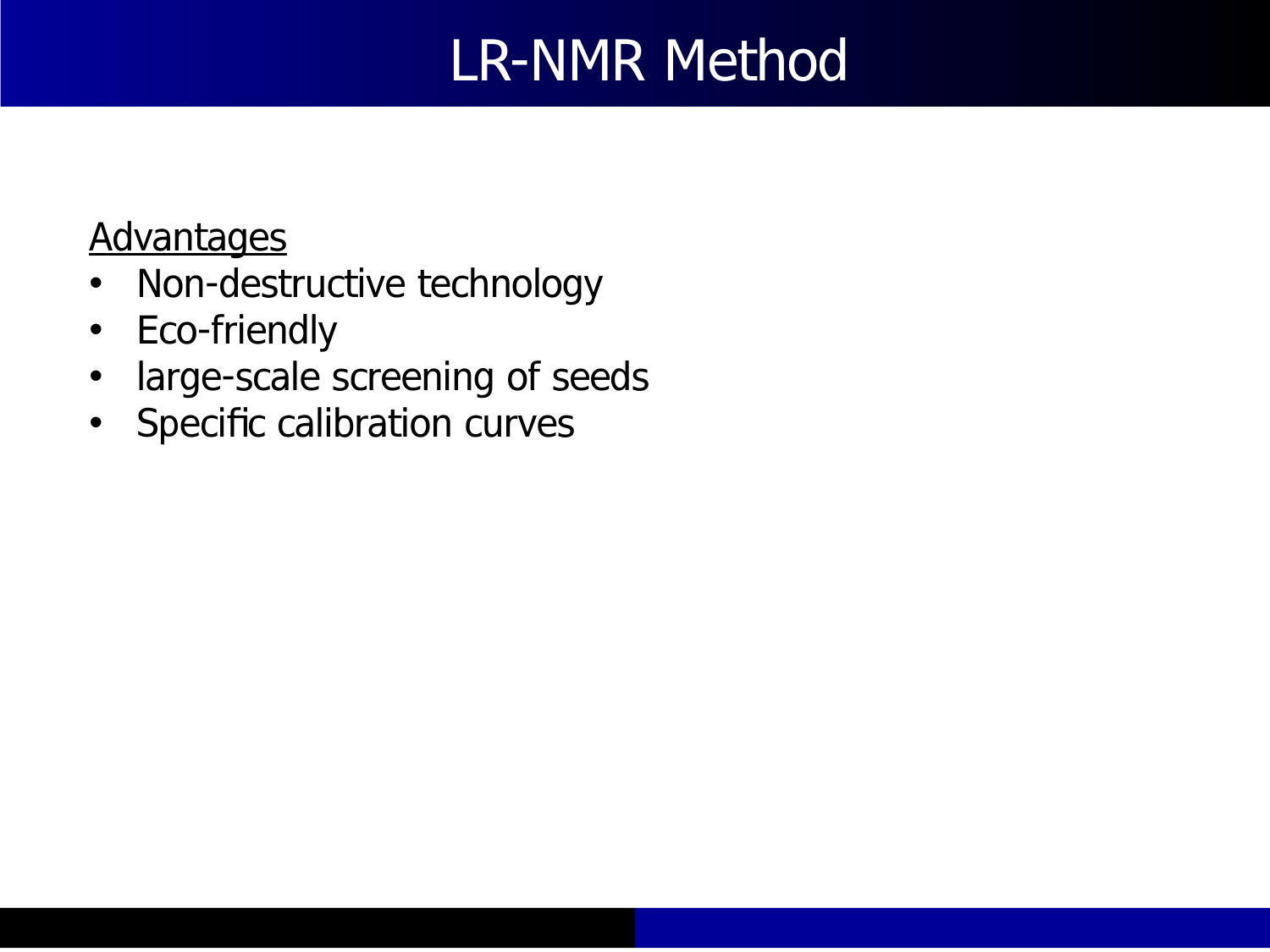

LR-NMR Method
Advantages
Non-destructive technology
Eco-friendly
large-scale screening of seeds
Specific calibration curves